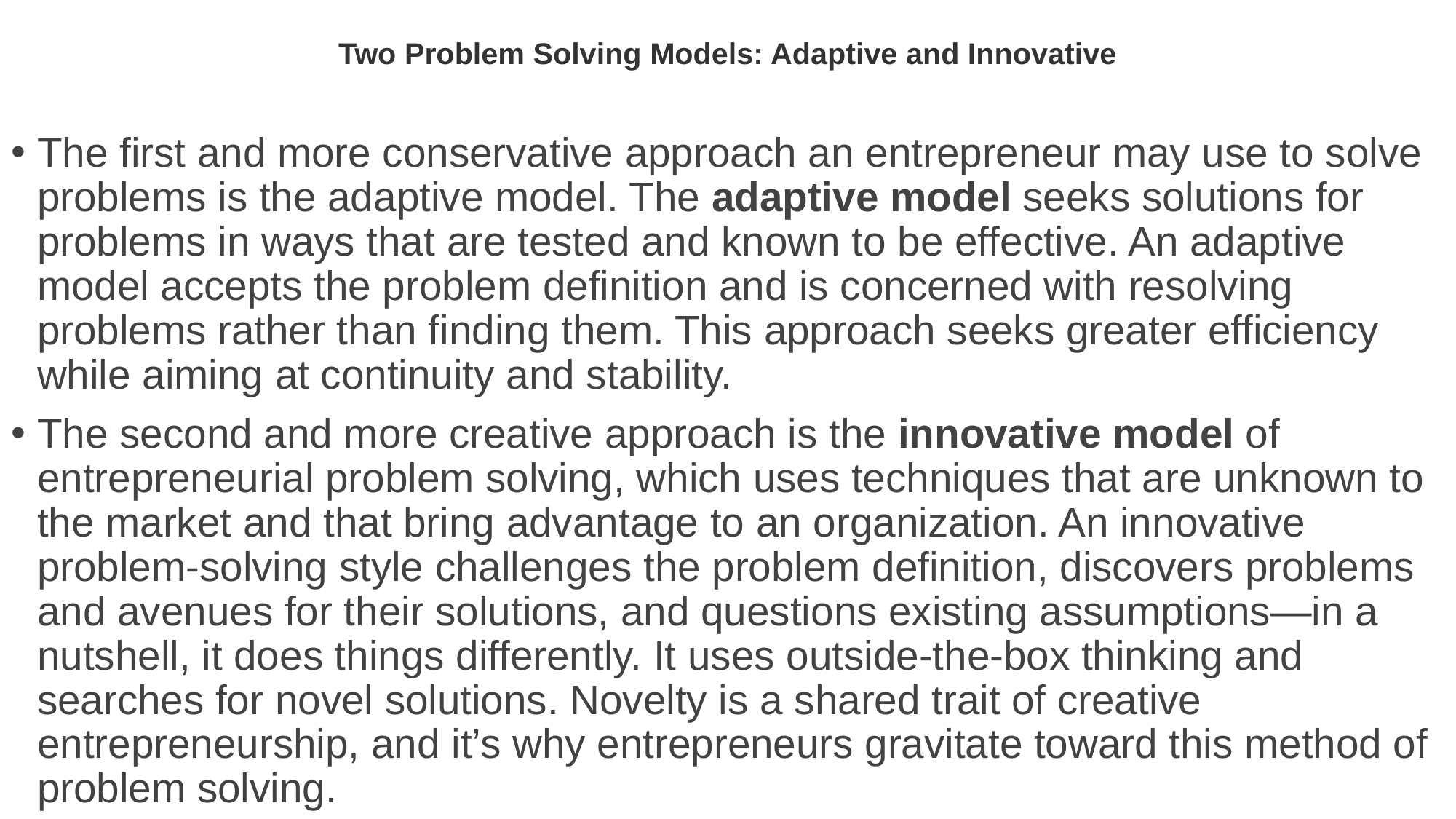

# Two Problem Solving Models: Adaptive and Innovative
The first and more conservative approach an entrepreneur may use to solve problems is the adaptive model. The adaptive model seeks solutions for problems in ways that are tested and known to be effective. An adaptive model accepts the problem definition and is concerned with resolving problems rather than finding them. This approach seeks greater efficiency while aiming at continuity and stability.
The second and more creative approach is the innovative model of entrepreneurial problem solving, which uses techniques that are unknown to the market and that bring advantage to an organization. An innovative problem-solving style challenges the problem definition, discovers problems and avenues for their solutions, and questions existing assumptions—in a nutshell, it does things differently. It uses outside-the-box thinking and searches for novel solutions. Novelty is a shared trait of creative entrepreneurship, and it’s why entrepreneurs gravitate toward this method of problem solving.